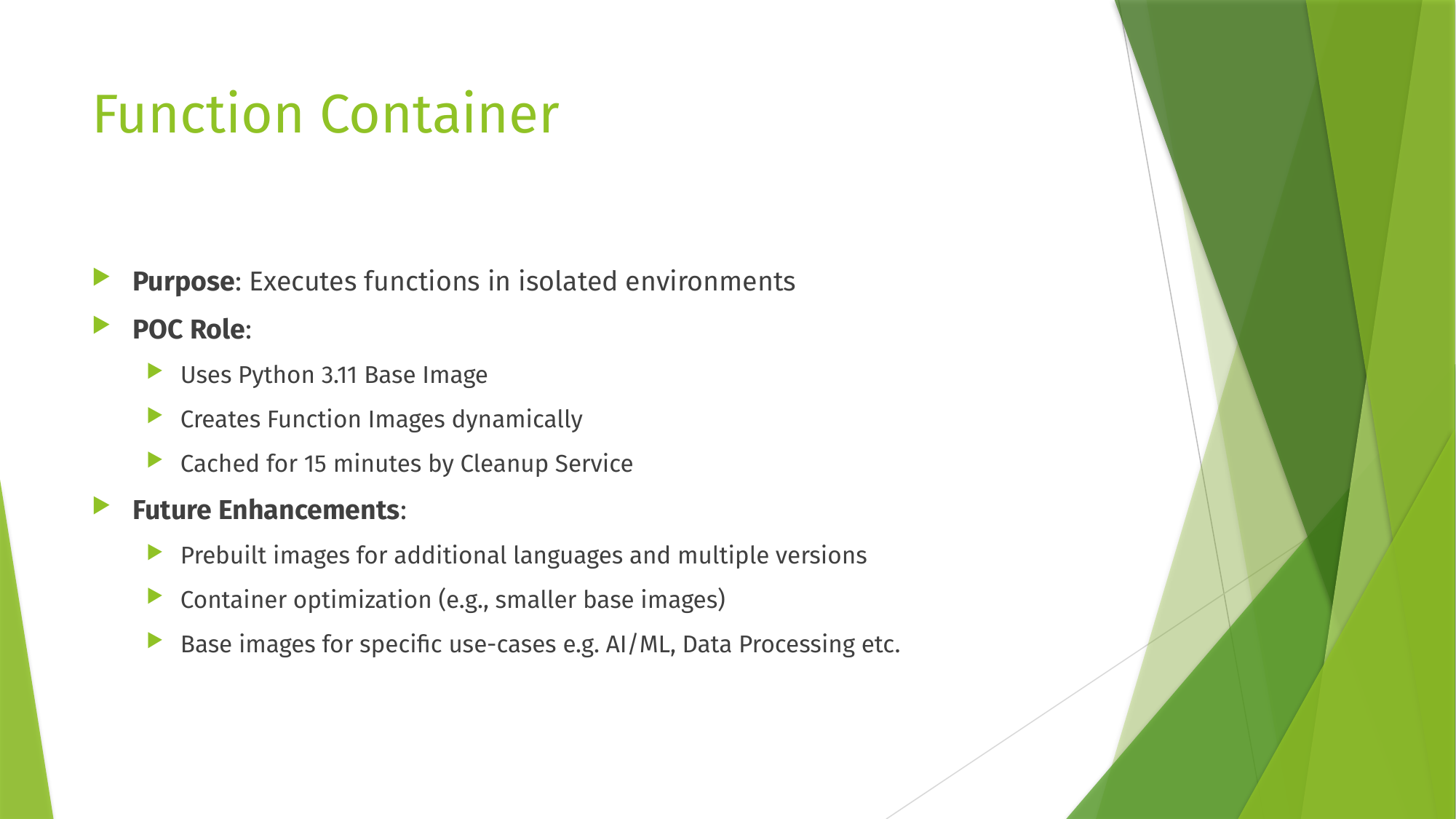

# Function Container
Purpose: Executes functions in isolated environments
POC Role:
Uses Python 3.11 Base Image
Creates Function Images dynamically
Cached for 15 minutes by Cleanup Service
Future Enhancements:
Prebuilt images for additional languages and multiple versions
Container optimization (e.g., smaller base images)
Base images for specific use-cases e.g. AI/ML, Data Processing etc.